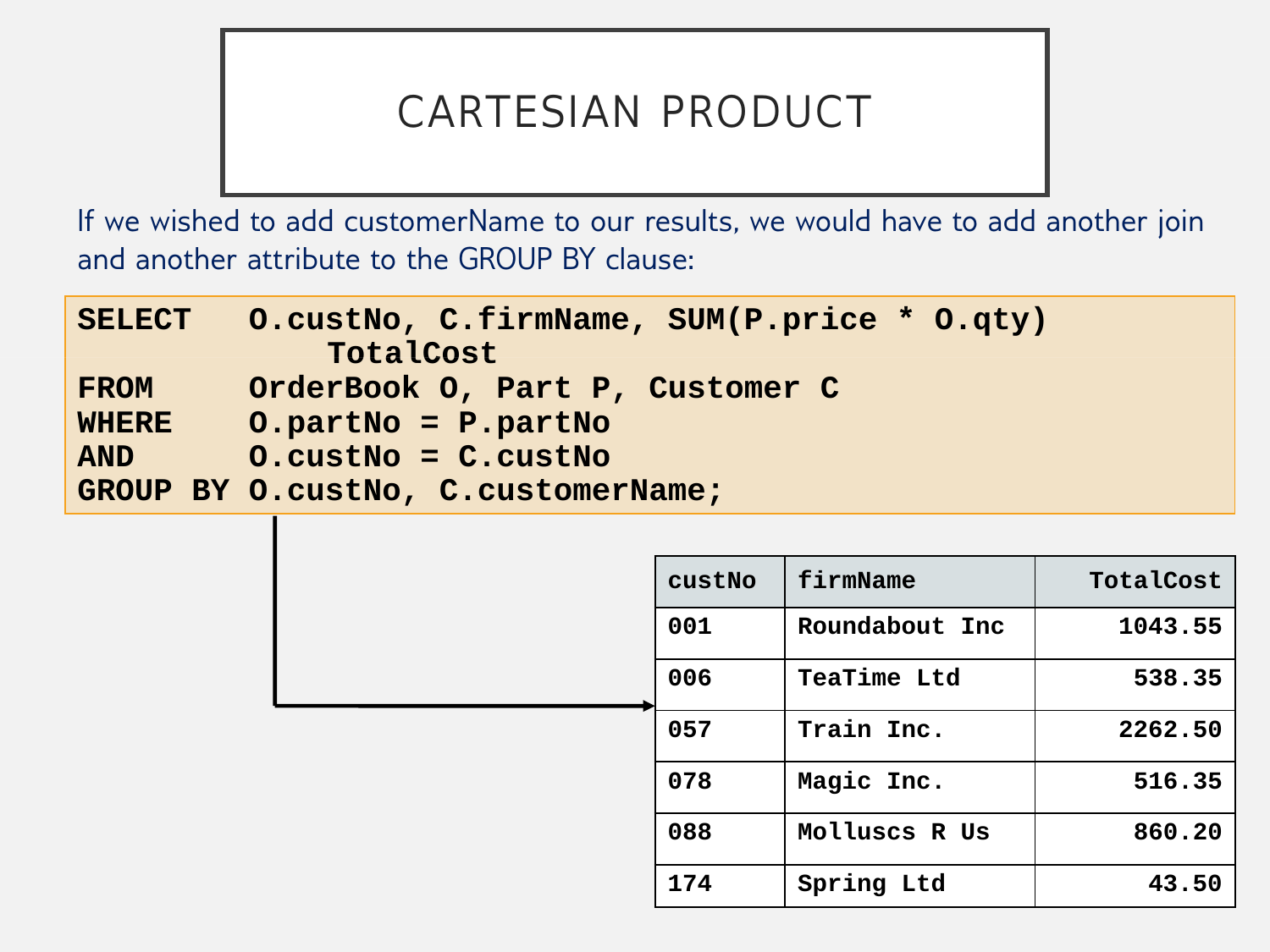

# Cartesian Product
If we wished to add customerName to our results, we would have to add another join and another attribute to the GROUP BY clause:
SELECT   O.custNo, C.firmName, SUM(P.price * O.qty)
		  TotalCost
FROM     OrderBook O, Part P, Customer C
WHERE    O.partNo = P.partNo
AND      O.custNo = C.custNo
GROUP BY O.custNo, C.customerName;

| custNo | firmName | TotalCost |
| --- | --- | --- |
| 001 | Roundabout Inc | 1043.55 |
| 006 | TeaTime Ltd | 538.35 |
| 057 | Train Inc. | 2262.50 |
| 078 | Magic Inc. | 516.35 |
| 088 | Molluscs R Us | 860.20 |
| 174 | Spring Ltd | 43.50 |